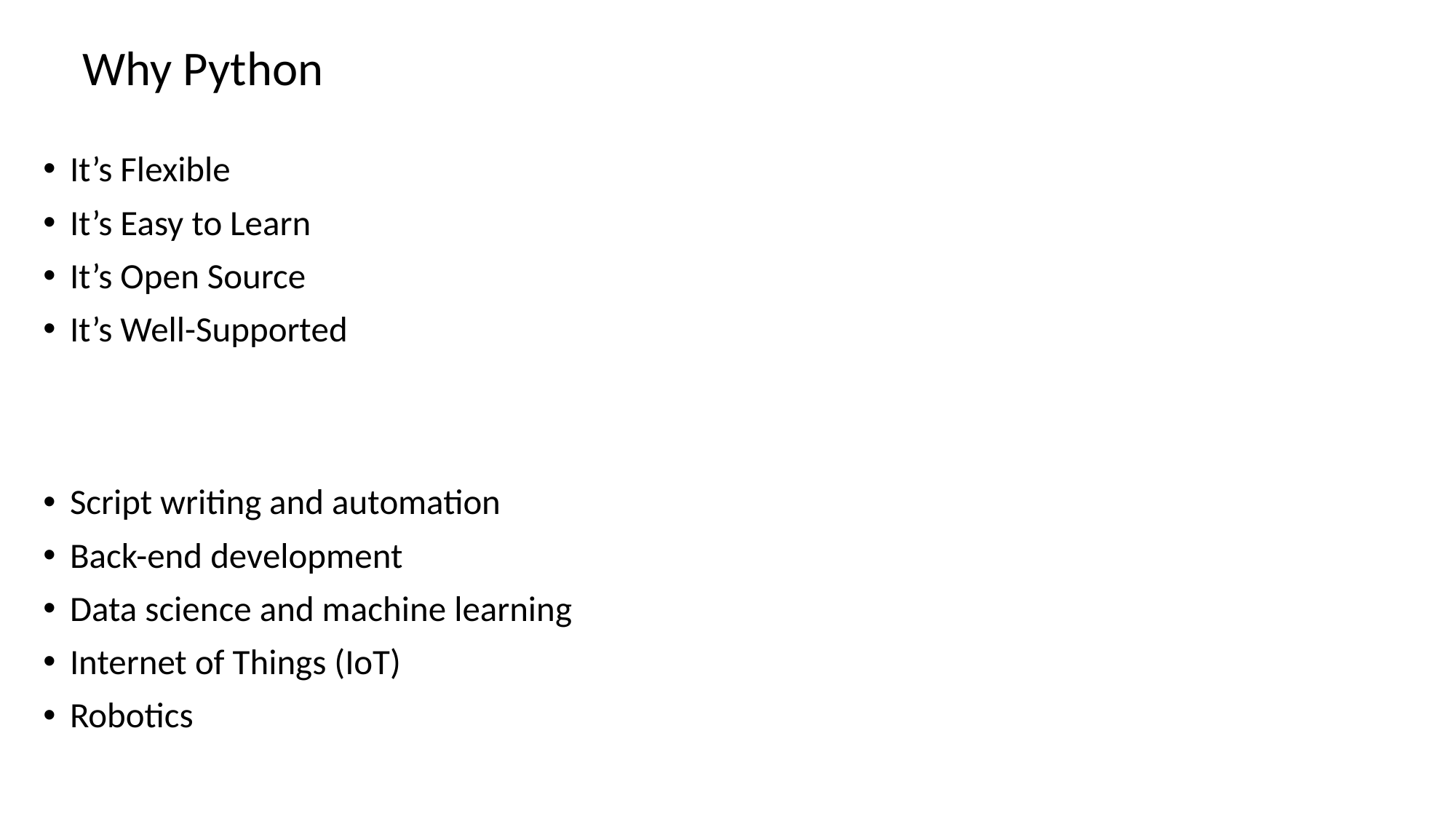

# Why Python
It’s Flexible
It’s Easy to Learn
It’s Open Source
It’s Well-Supported

Script writing and automation
Back-end development
Data science and machine learning
Internet of Things (IoT)
Robotics